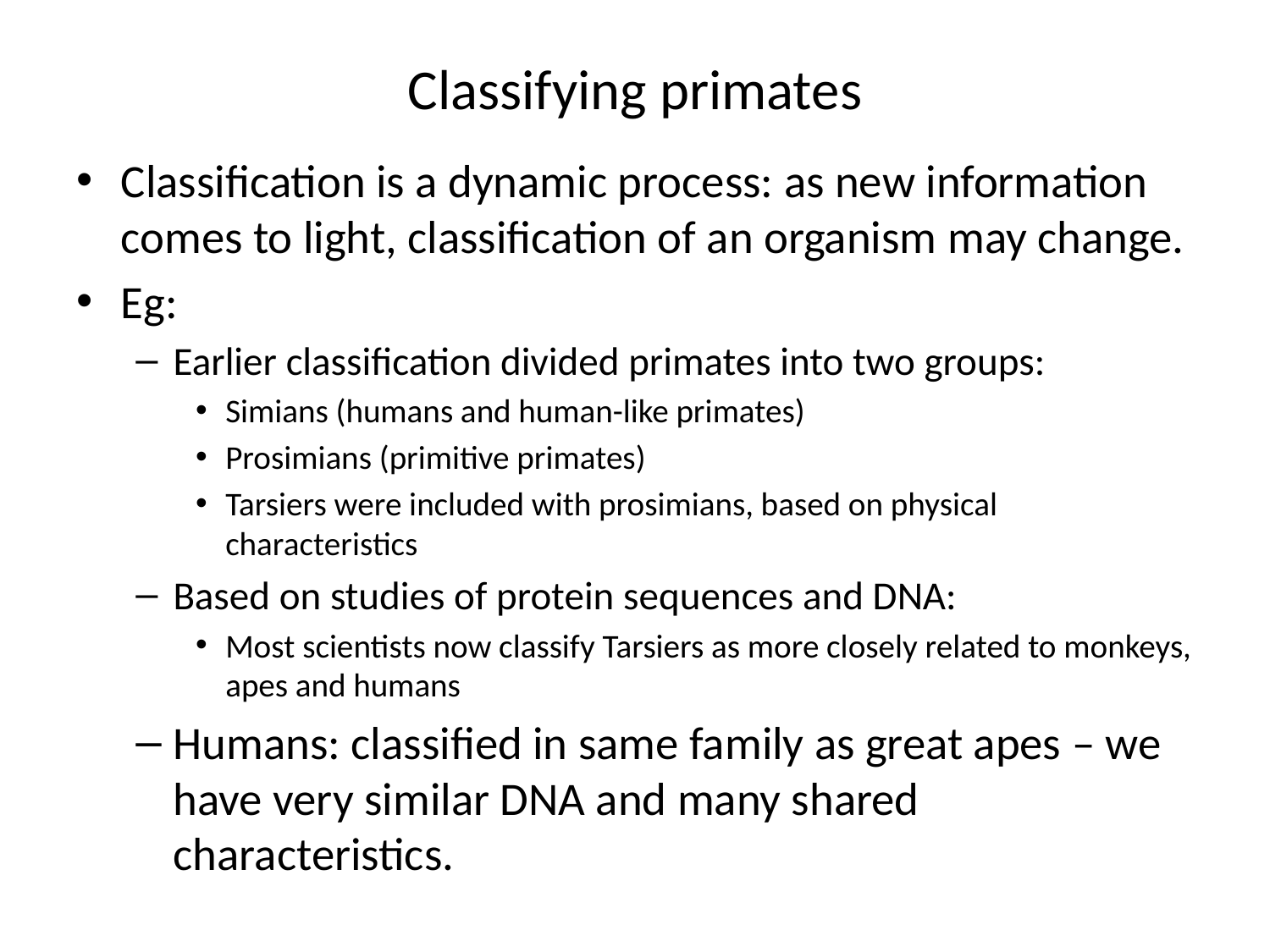

# Classifying primates
Classification is a dynamic process: as new information comes to light, classification of an organism may change.
Eg:
Earlier classification divided primates into two groups:
Simians (humans and human-like primates)
Prosimians (primitive primates)
Tarsiers were included with prosimians, based on physical characteristics
Based on studies of protein sequences and DNA:
Most scientists now classify Tarsiers as more closely related to monkeys, apes and humans
Humans: classified in same family as great apes – we have very similar DNA and many shared characteristics.